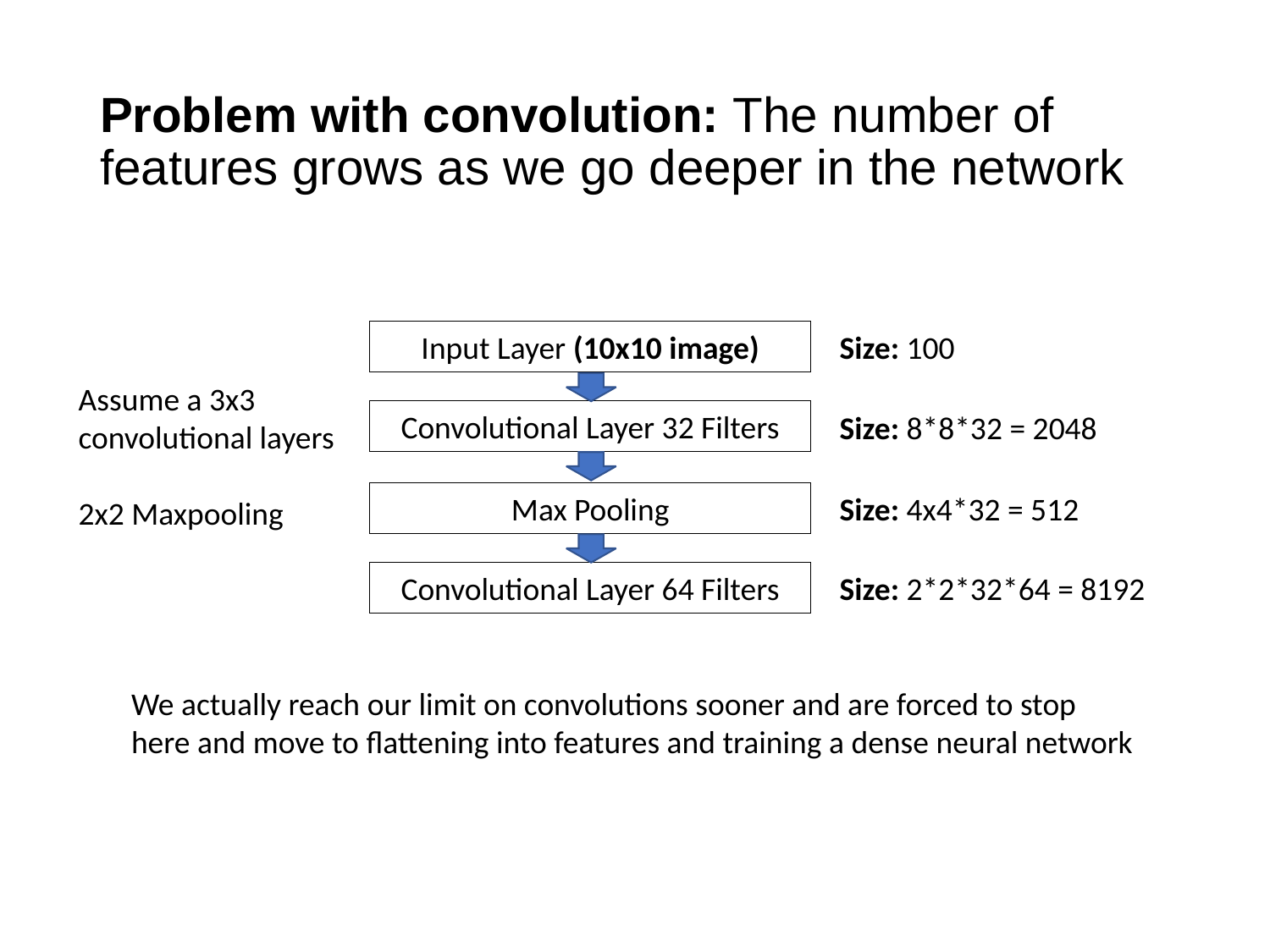

# Problem with convolution: The number of features grows as we go deeper in the network
Input Layer (10x10 image)
Size: 100
Assume a 3x3 convolutional layers

2x2 Maxpooling

Convolutional Layer 32 Filters
Size: 8*8*32 = 2048

Max Pooling
Size: 4x4*32 = 512

Convolutional Layer 64 Filters
Size: 2*2*32*64 = 8192
We actually reach our limit on convolutions sooner and are forced to stop here and move to flattening into features and training a dense neural network